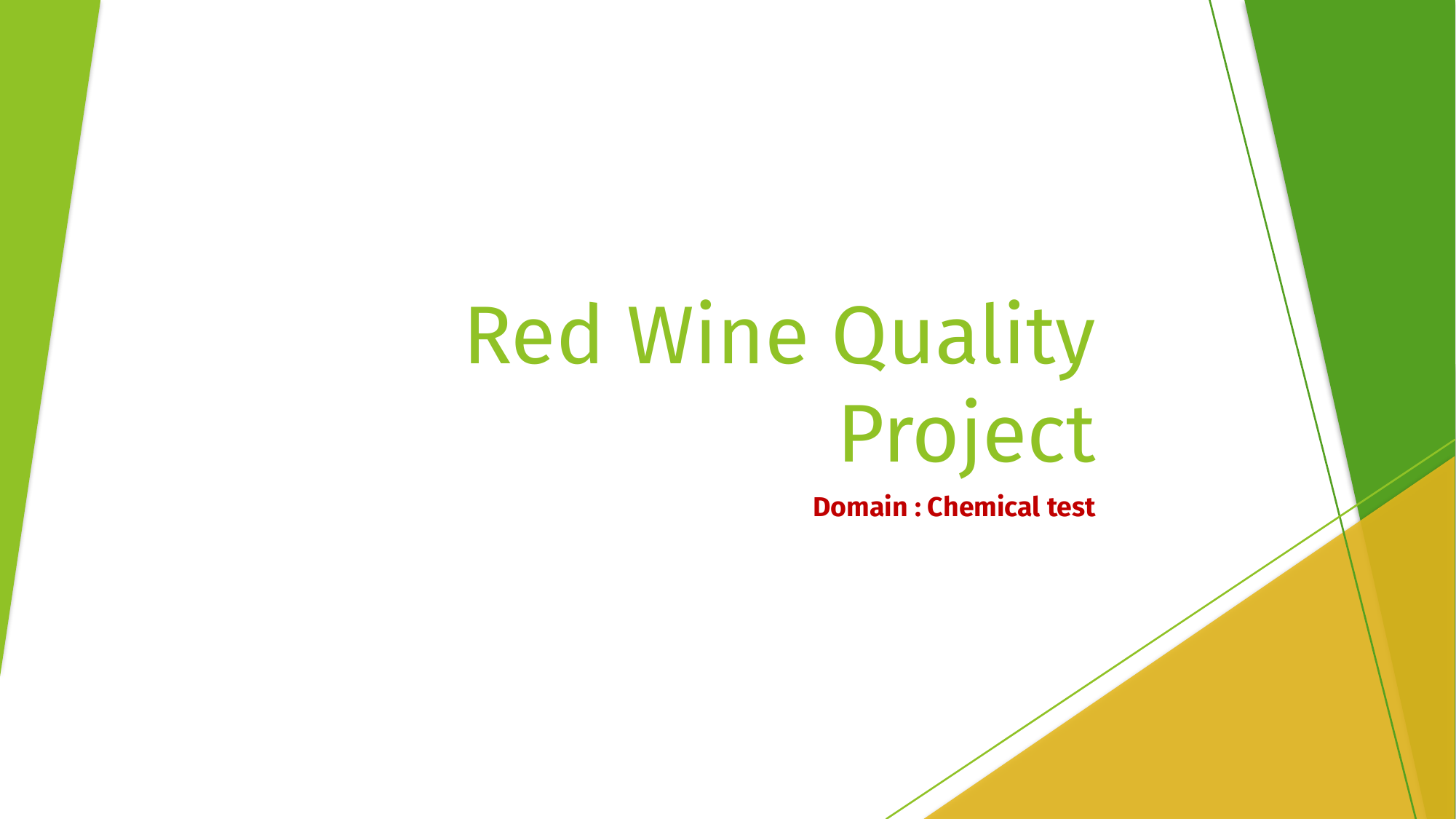

# Red Wine Quality Project

Domain : Chemical test